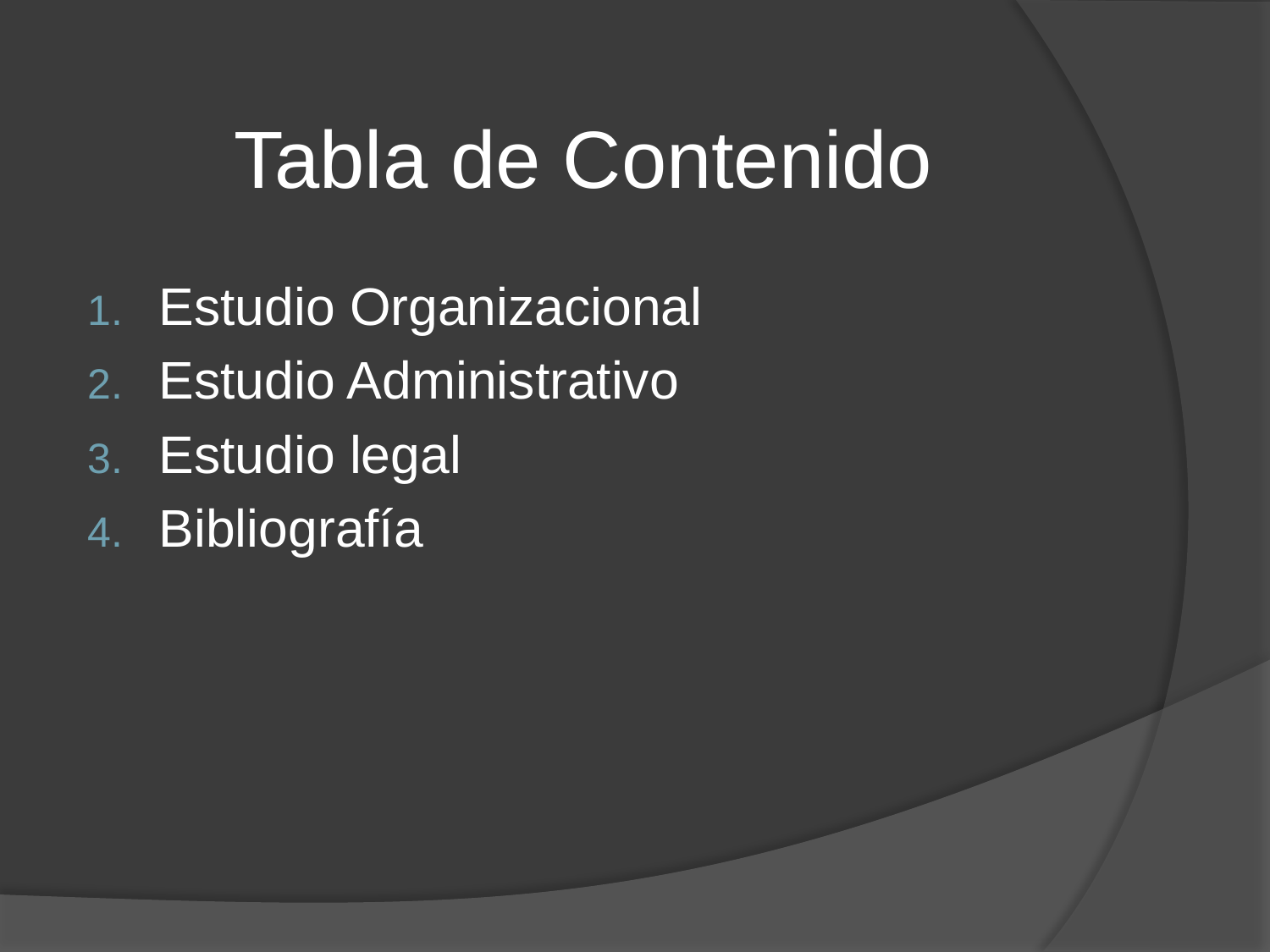

# Tabla de Contenido
Estudio Organizacional
Estudio Administrativo
Estudio legal
Bibliografía